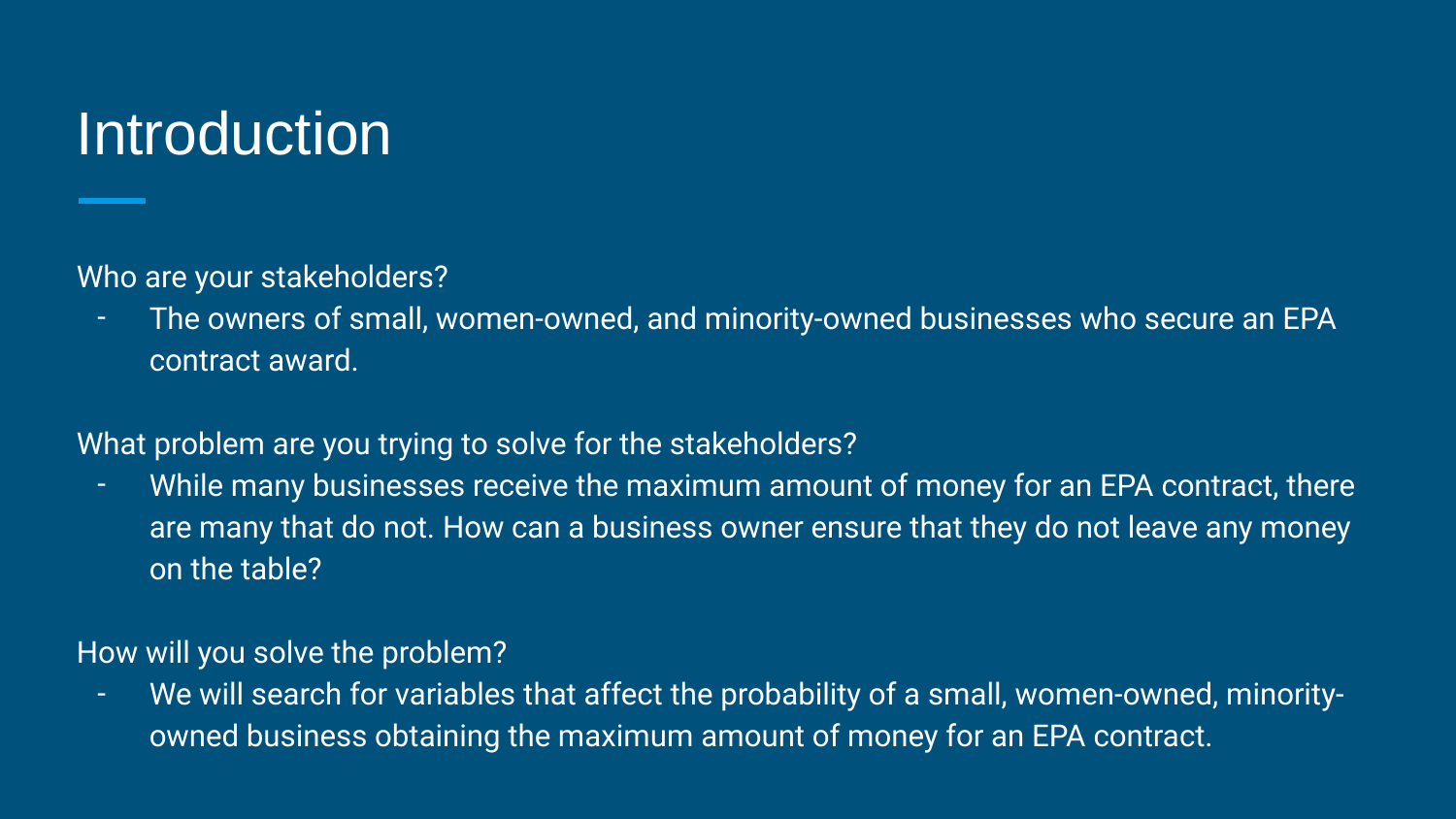

# Introduction
Who are your stakeholders?
The owners of small, women-owned, and minority-owned businesses who secure an EPA contract award.

What problem are you trying to solve for the stakeholders?
While many businesses receive the maximum amount of money for an EPA contract, there are many that do not. How can a business owner ensure that they do not leave any money on the table?

How will you solve the problem?
We will search for variables that affect the probability of a small, women-owned, minority-owned business obtaining the maximum amount of money for an EPA contract.